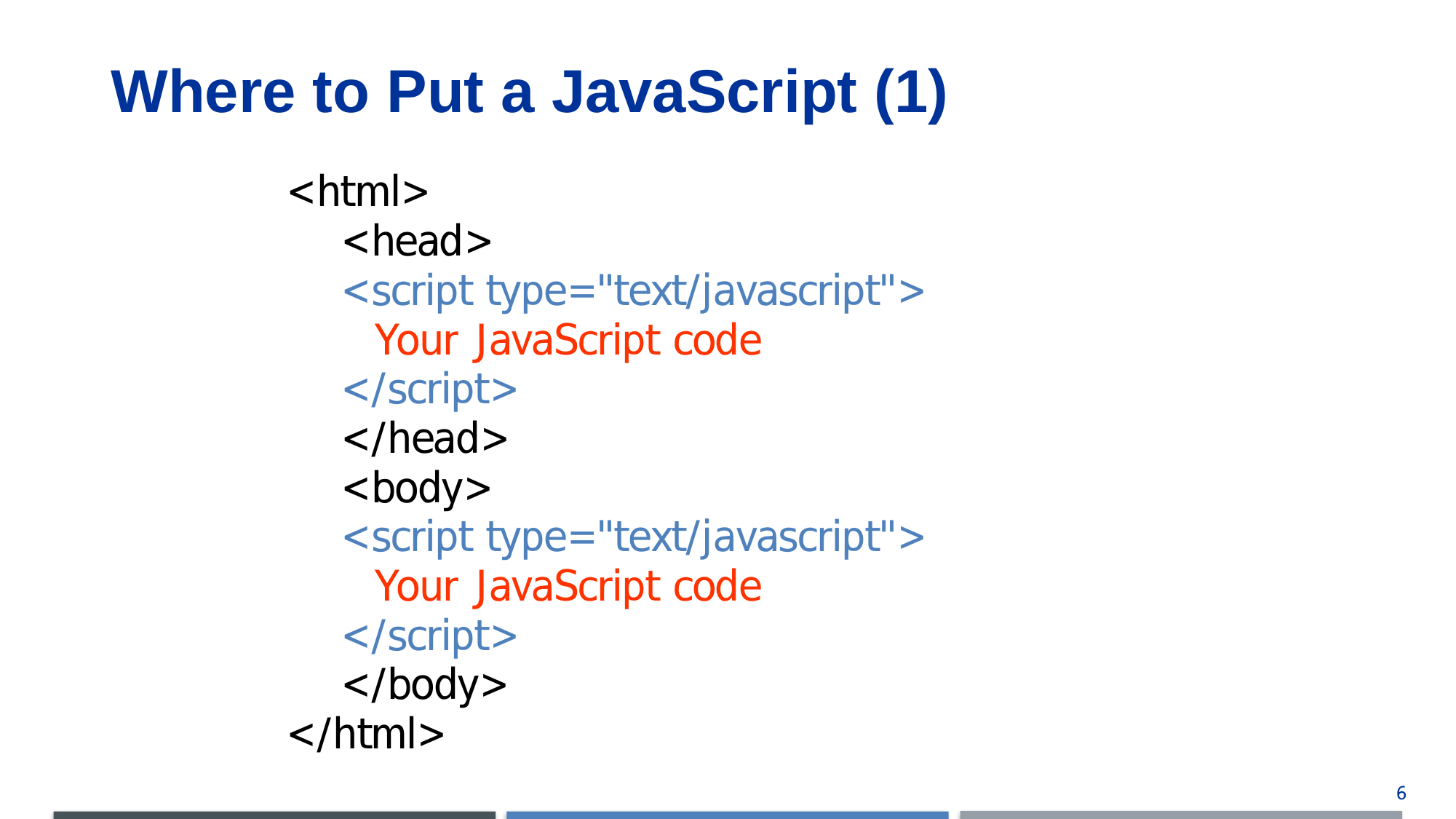

# Where to Put a JavaScript (1)
<html>
<head>
<script type="text/javascript">
	Your JavaScript code
</script>
</head>
<body>
<script type="text/javascript">
	Your JavaScript code
</script>
</body>
</html>